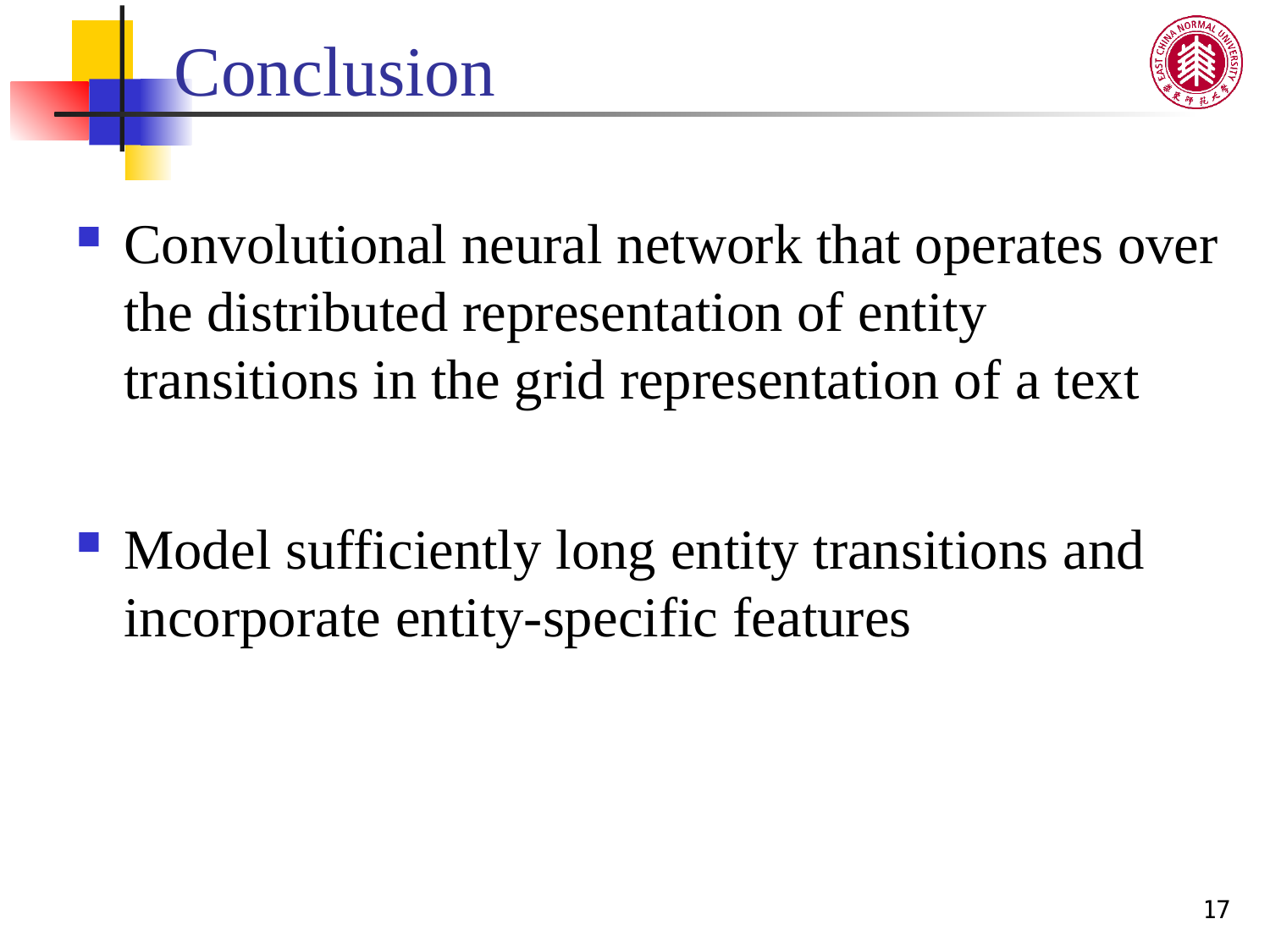

# Conclusion
Convolutional neural network that operates over the distributed representation of entity transitions in the grid representation of a text
Model sufficiently long entity transitions and  incorporate entity-specific features
17